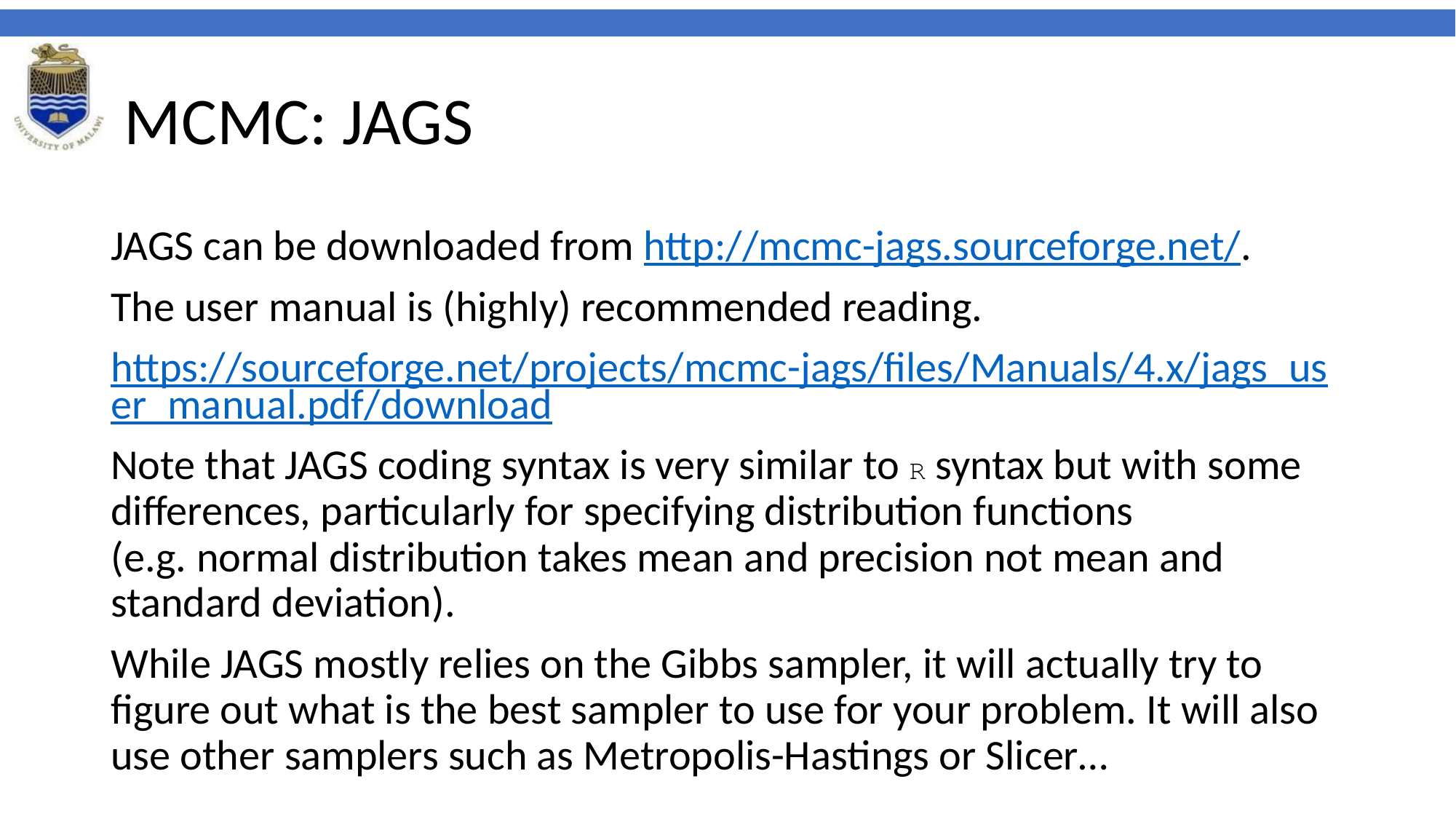

# MCMC: JAGS
JAGS can be downloaded from http://mcmc-jags.sourceforge.net/.
The user manual is (highly) recommended reading.
https://sourceforge.net/projects/mcmc-jags/files/Manuals/4.x/jags_user_manual.pdf/download
Note that JAGS coding syntax is very similar to R syntax but with some differences, particularly for specifying distribution functions (e.g. normal distribution takes mean and precision not mean and standard deviation).
While JAGS mostly relies on the Gibbs sampler, it will actually try to figure out what is the best sampler to use for your problem. It will also use other samplers such as Metropolis-Hastings or Slicer…